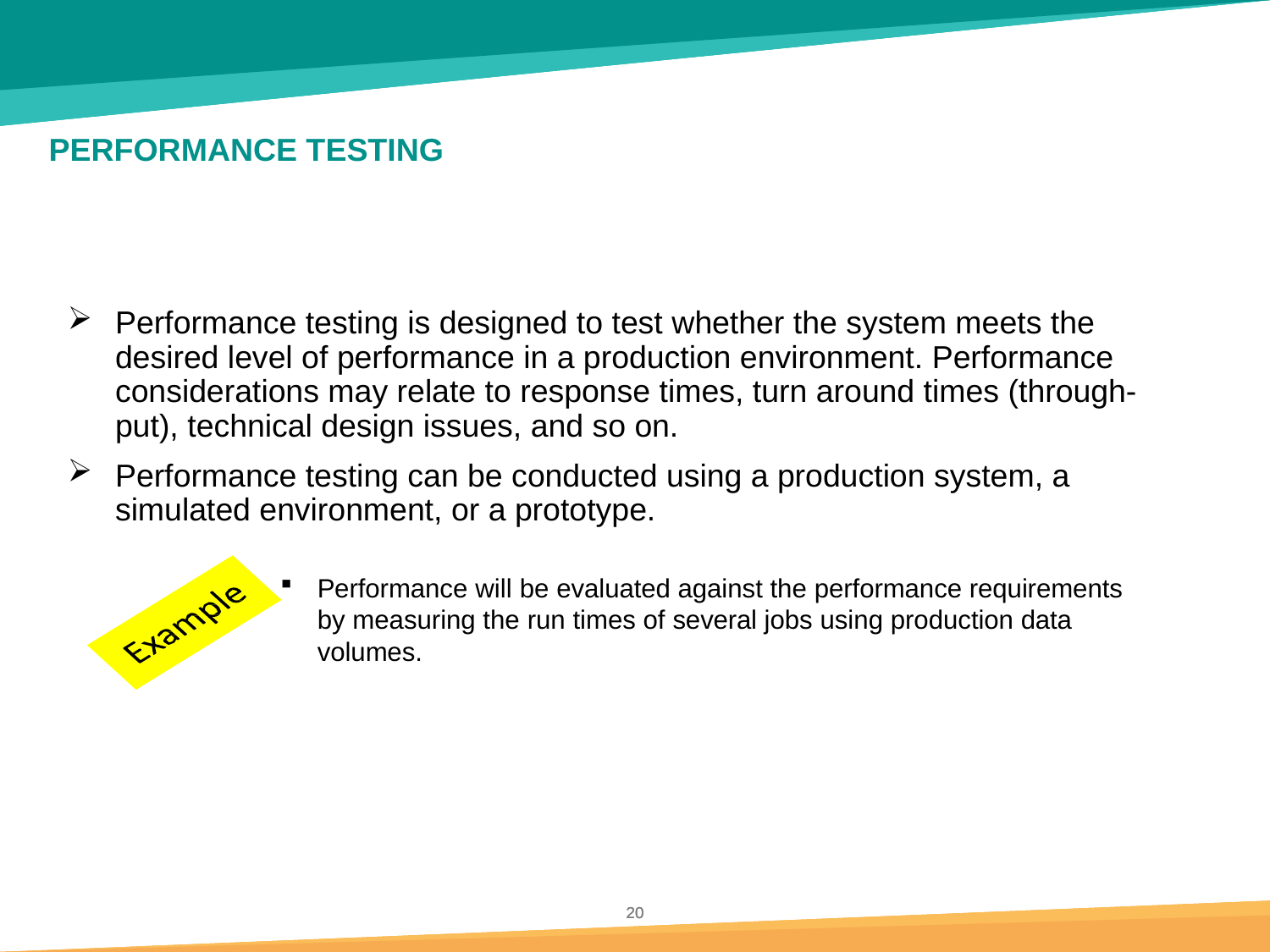

# PERFORMANCE TESTING
Performance testing is designed to test whether the system meets the desired level of performance in a production environment. Performance considerations may relate to response times, turn around times (through-put), technical design issues, and so on.
Performance testing can be conducted using a production system, a simulated environment, or a prototype.

Performance will be evaluated against the performance requirements by measuring the run times of several jobs using production data volumes.